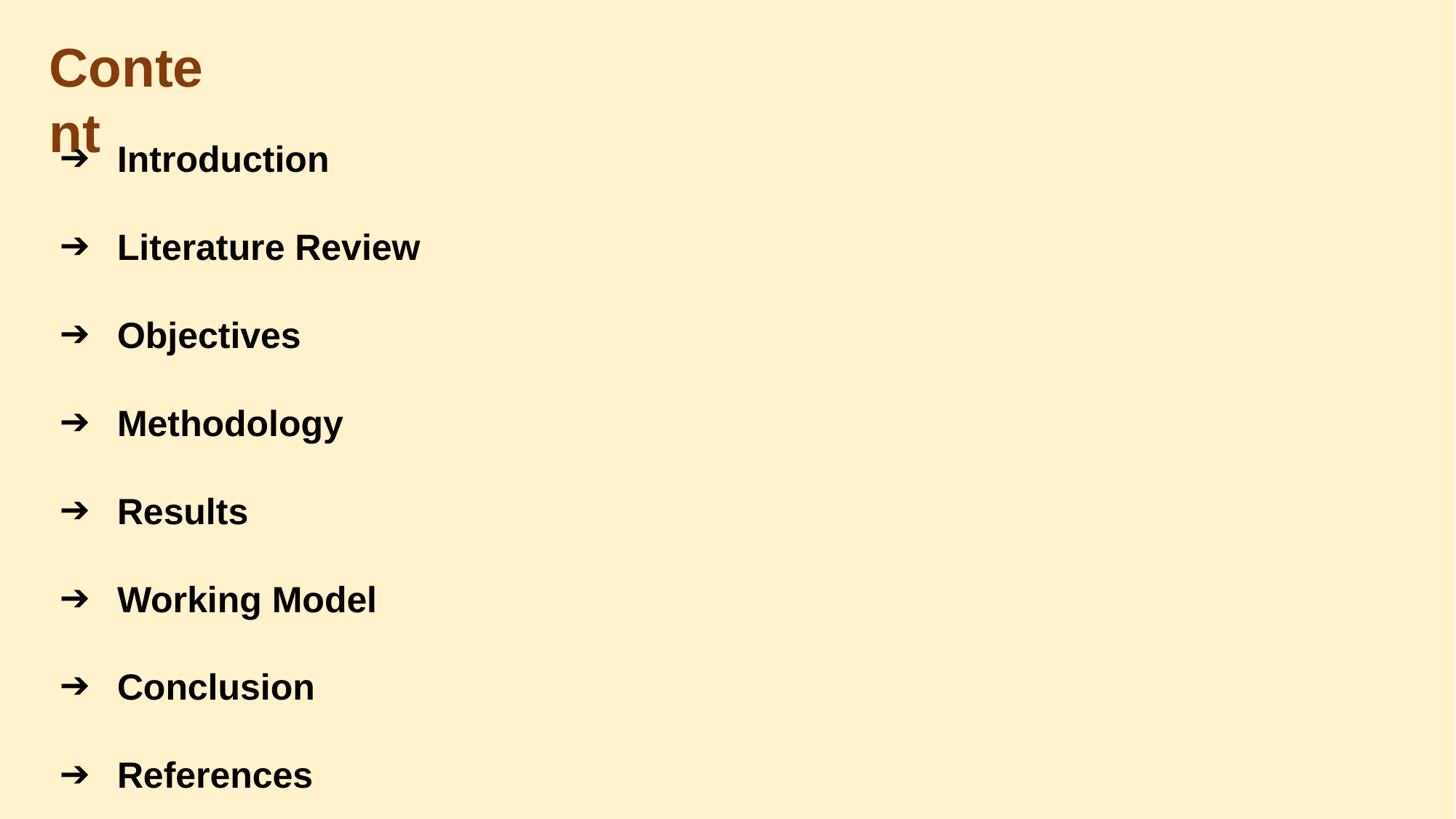

# Content
Introduction

Literature Review

Objectives

Methodology

Results

Working Model

Conclusion

References